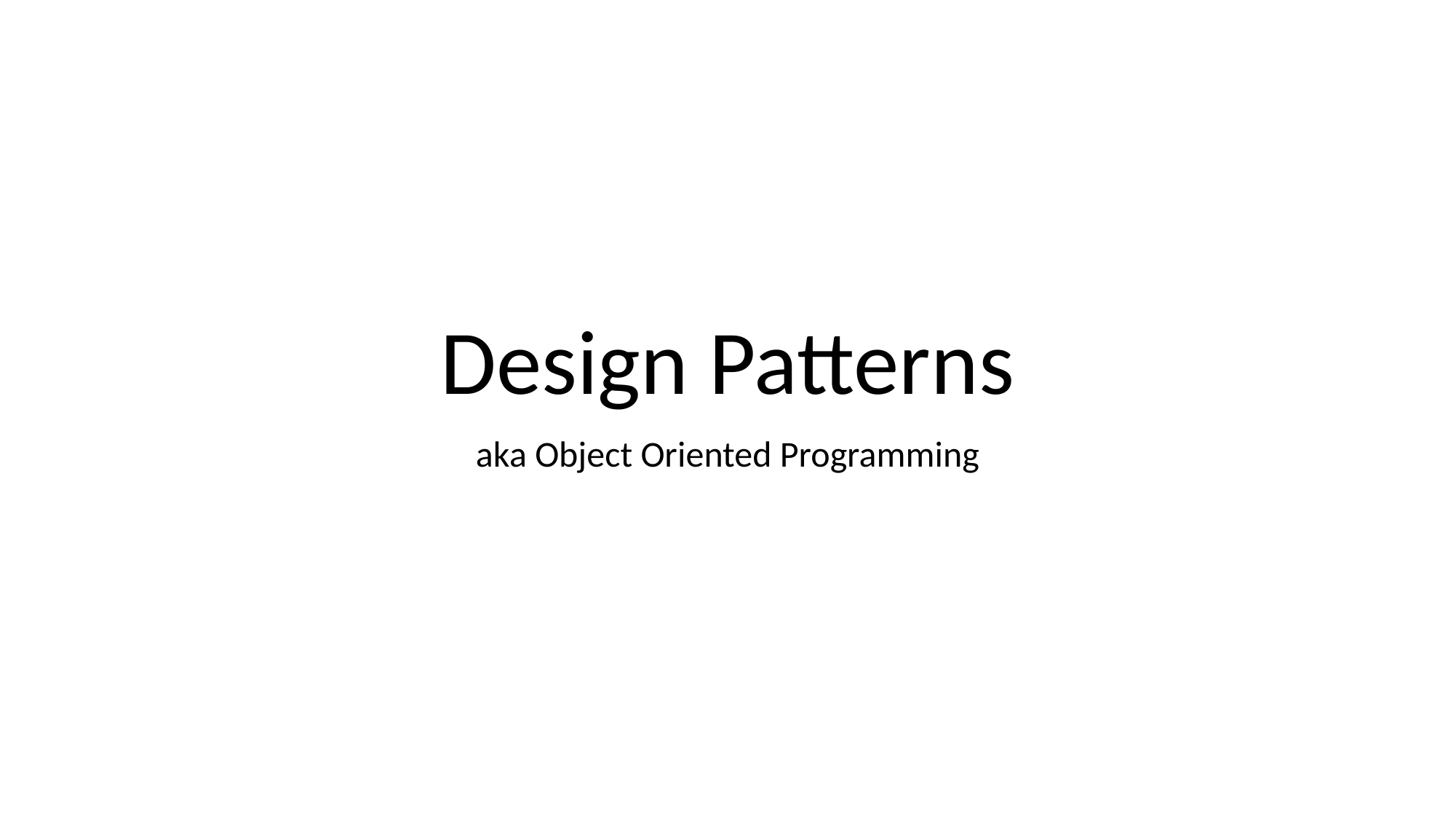

# Design Patterns
aka Object Oriented Programming